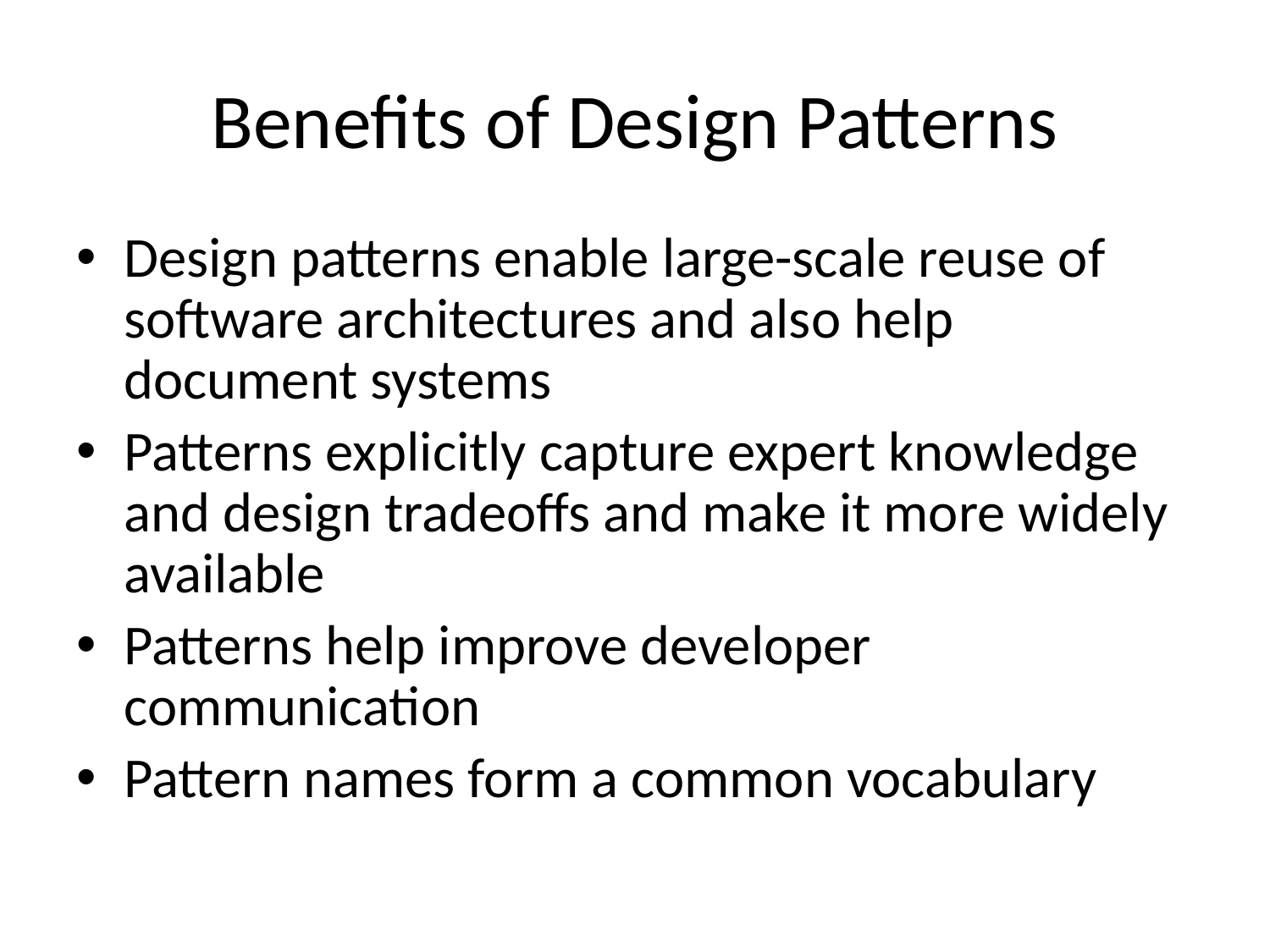

# Benefits of Design Patterns
Design patterns enable large-scale reuse of software architectures and also help document systems
Patterns explicitly capture expert knowledge and design tradeoffs and make it more widely available
Patterns help improve developer communication
Pattern names form a common vocabulary